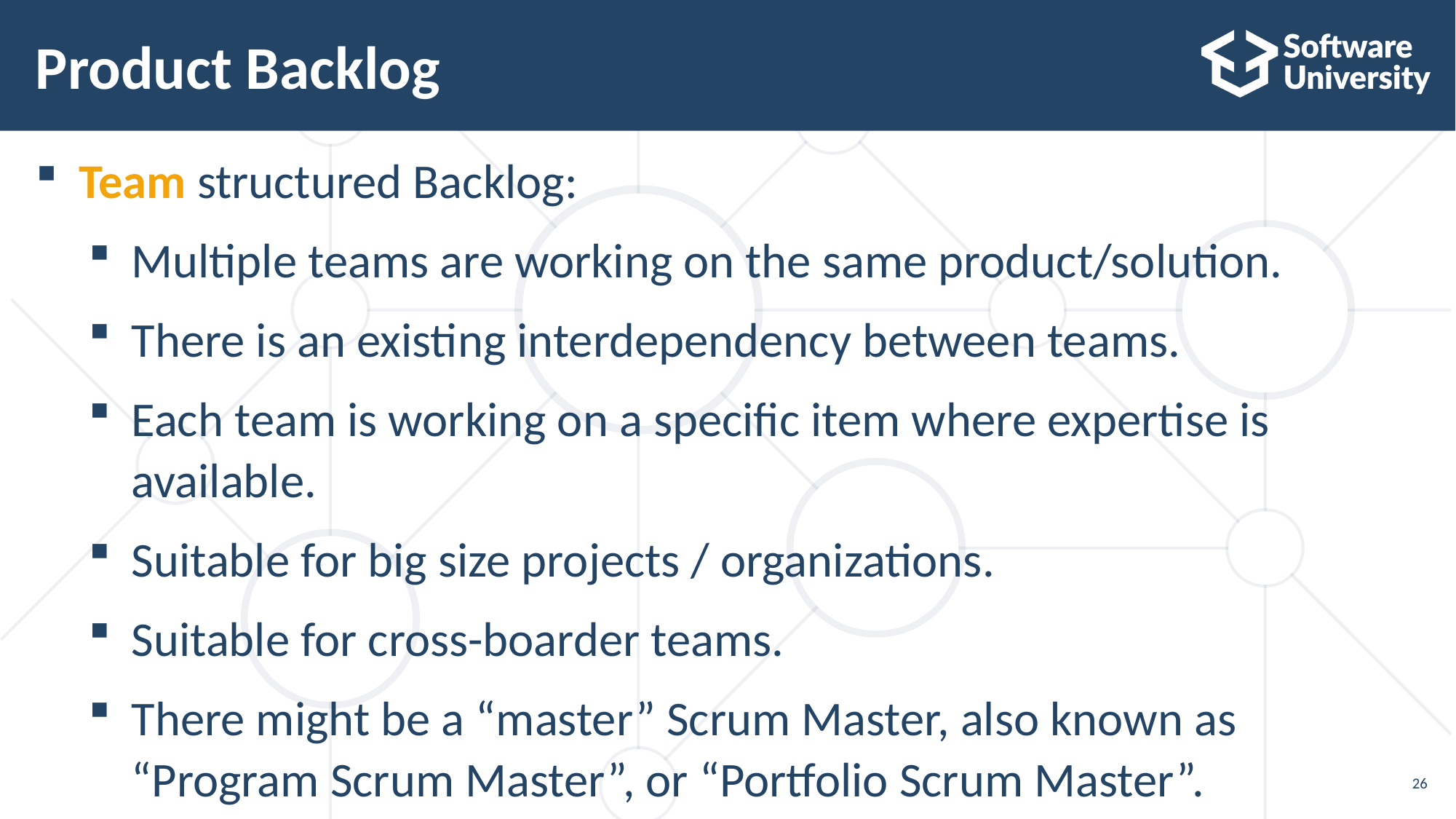

# Product Backlog
Team structured Backlog:
Multiple teams are working on the same product/solution.
There is an existing interdependency between teams.
Each team is working on a specific item where expertise is available.
Suitable for big size projects / organizations.
Suitable for cross-boarder teams.
There might be a “master” Scrum Master, also known as “Program Scrum Master”, or “Portfolio Scrum Master”.
26